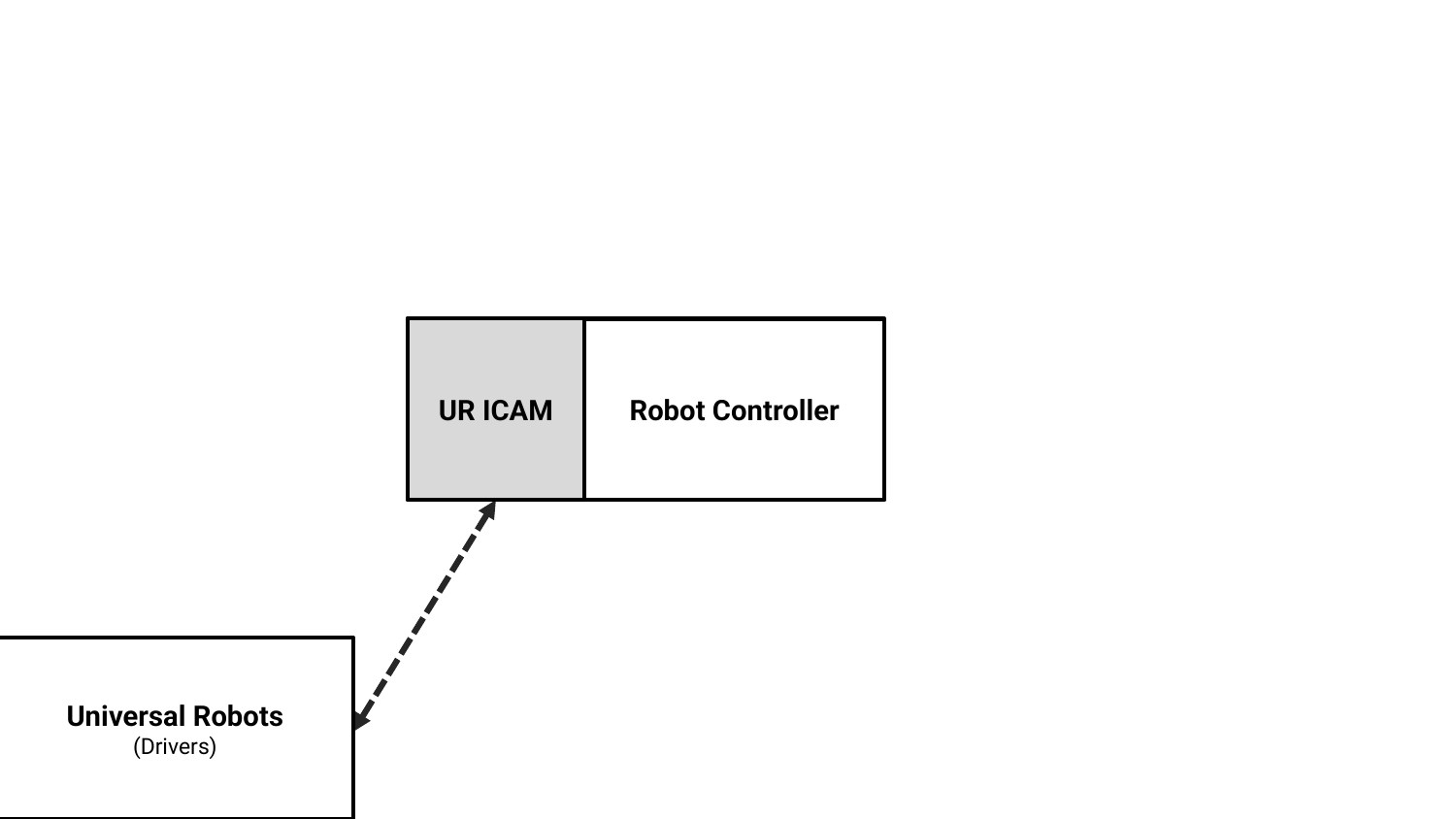

UR ICAM
Robot Controller
Universal Robots
(Drivers)